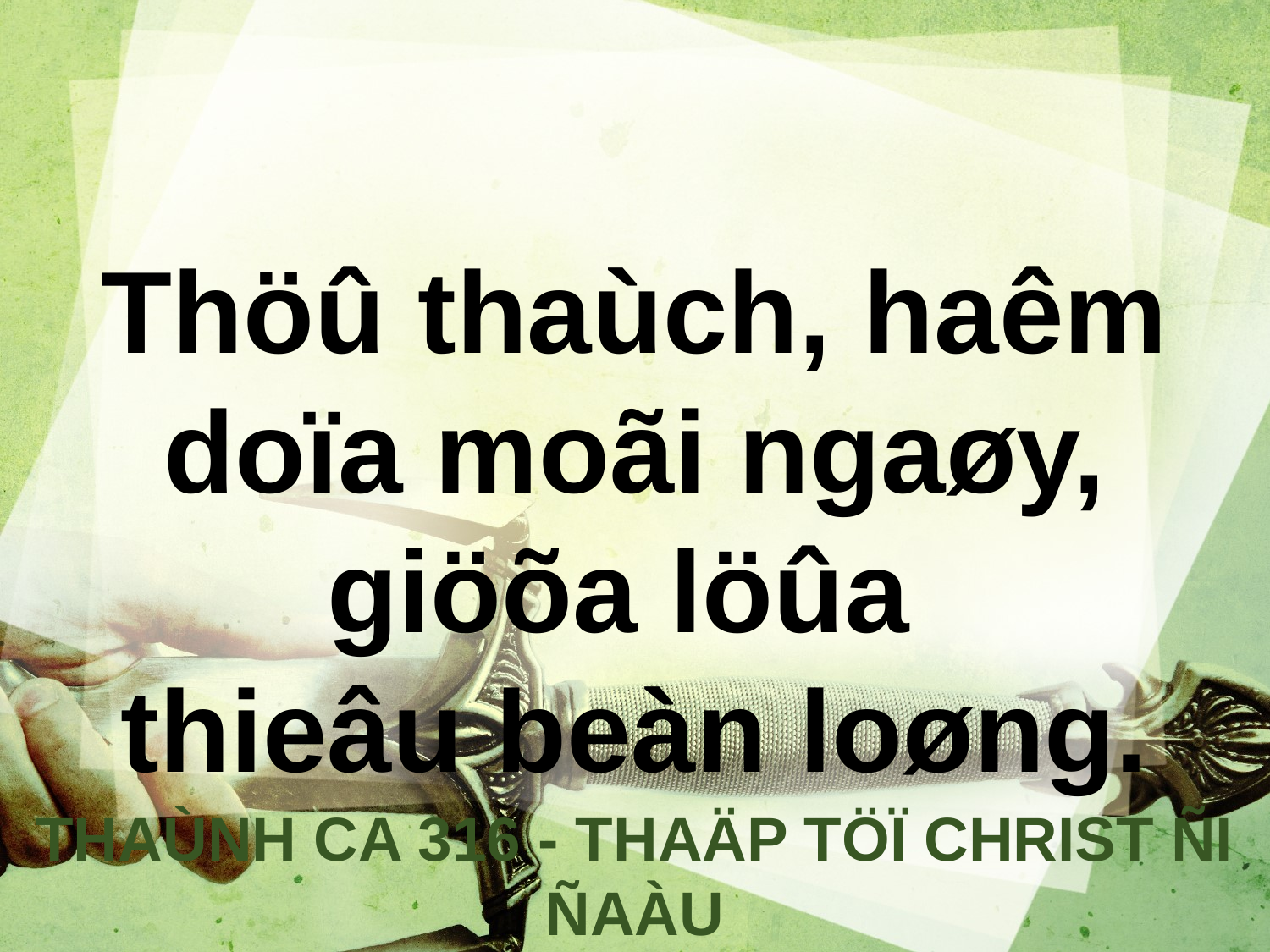

Thöû thaùch, haêm doïa moãi ngaøy, giöõa löûa
thieâu beàn loøng.
THAÙNH CA 316 - THAÄP TÖÏ CHRIST ÑI ÑAÀU